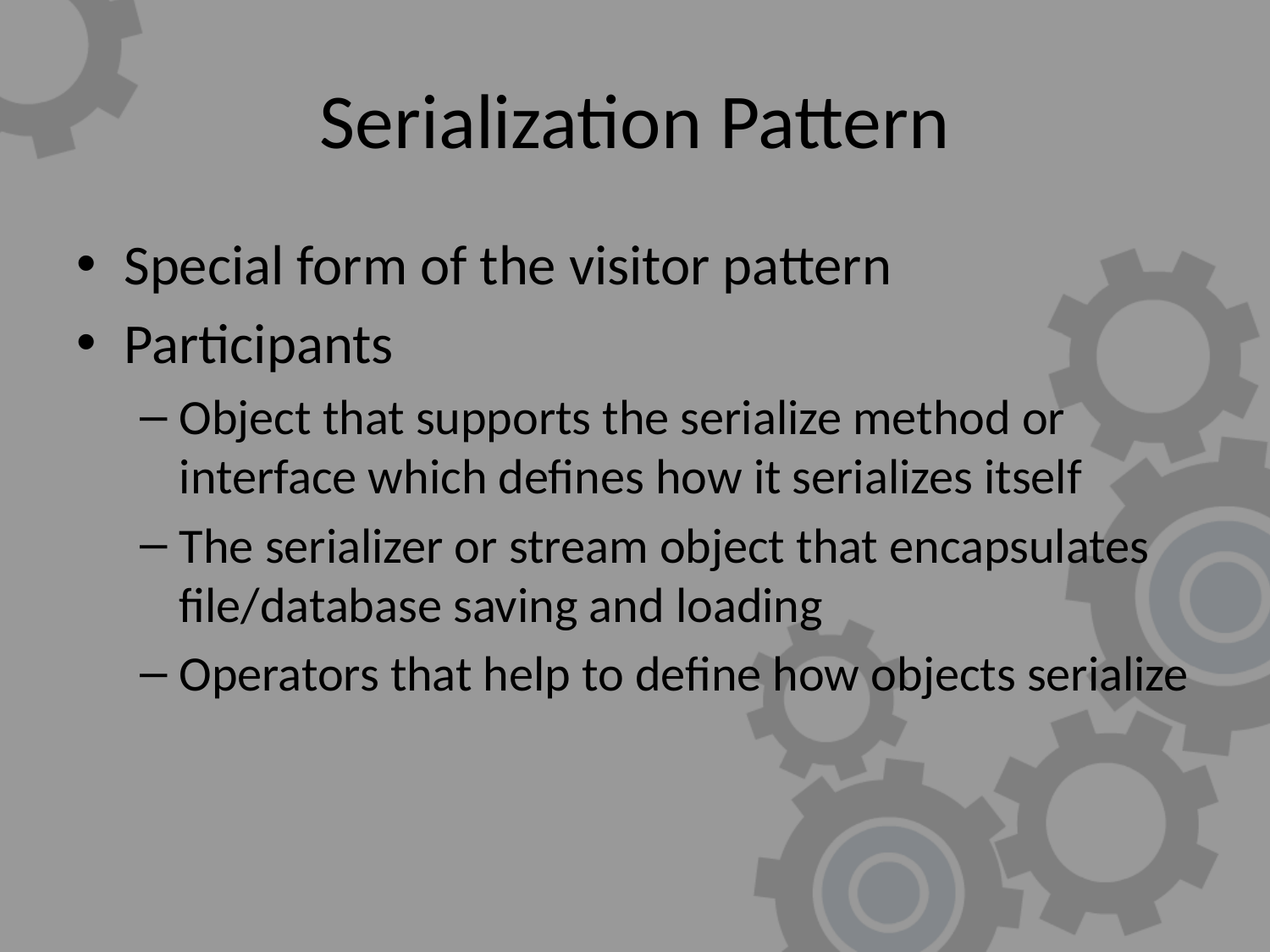

# Serialization Pattern
Special form of the visitor pattern
Participants
Object that supports the serialize method or interface which defines how it serializes itself
The serializer or stream object that encapsulates file/database saving and loading
Operators that help to define how objects serialize